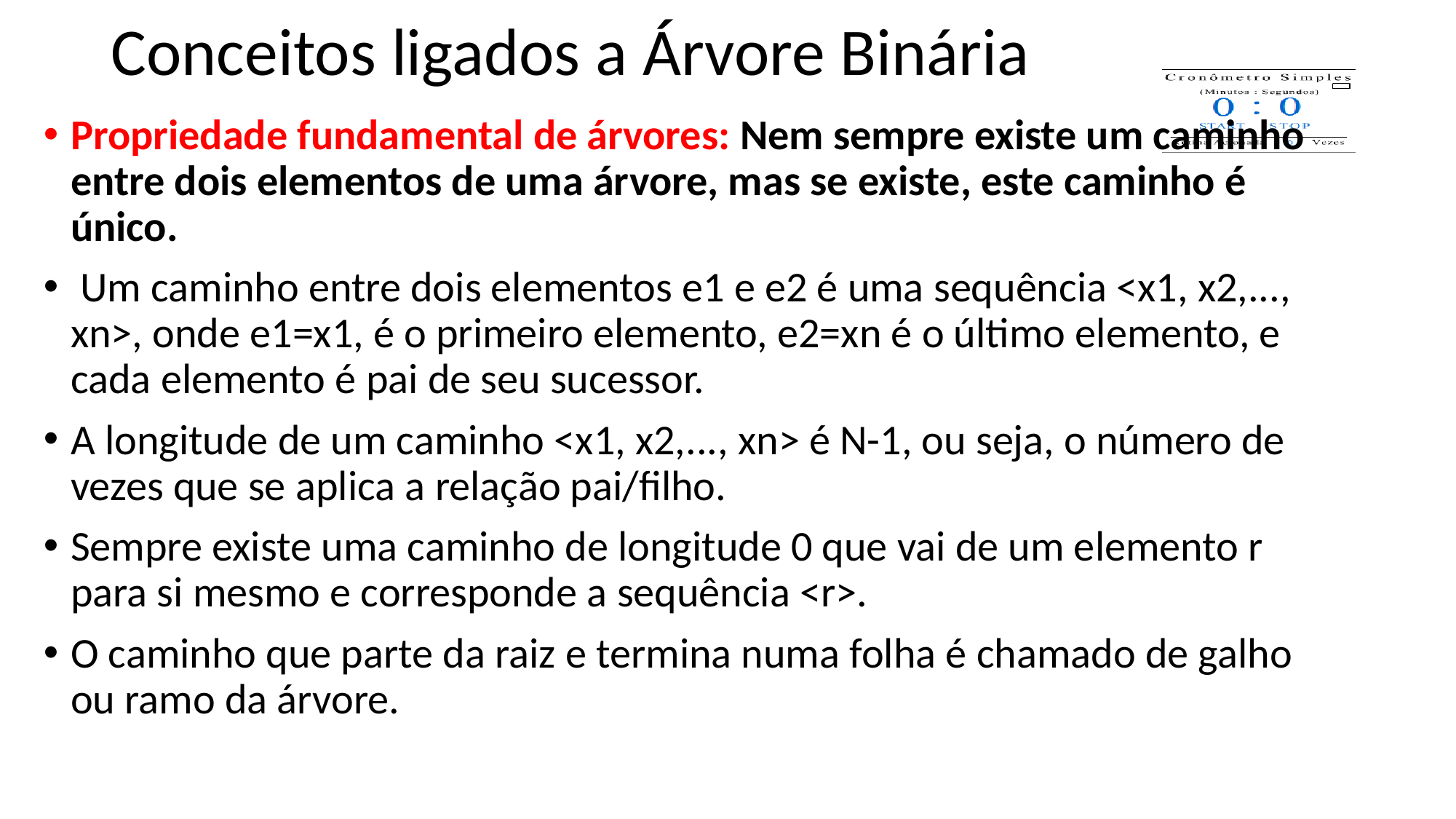

# Conceitos ligados a Árvore Binária
Propriedade fundamental de árvores: Nem sempre existe um caminho entre dois elementos de uma árvore, mas se existe, este caminho é único.
 Um caminho entre dois elementos e1 e e2 é uma sequência <x1, x2,..., xn>, onde e1=x1, é o primeiro elemento, e2=xn é o último elemento, e cada elemento é pai de seu sucessor.
A longitude de um caminho <x1, x2,..., xn> é N-1, ou seja, o número de vezes que se aplica a relação pai/filho.
Sempre existe uma caminho de longitude 0 que vai de um elemento r para si mesmo e corresponde a sequência <r>.
O caminho que parte da raiz e termina numa folha é chamado de galho ou ramo da árvore.